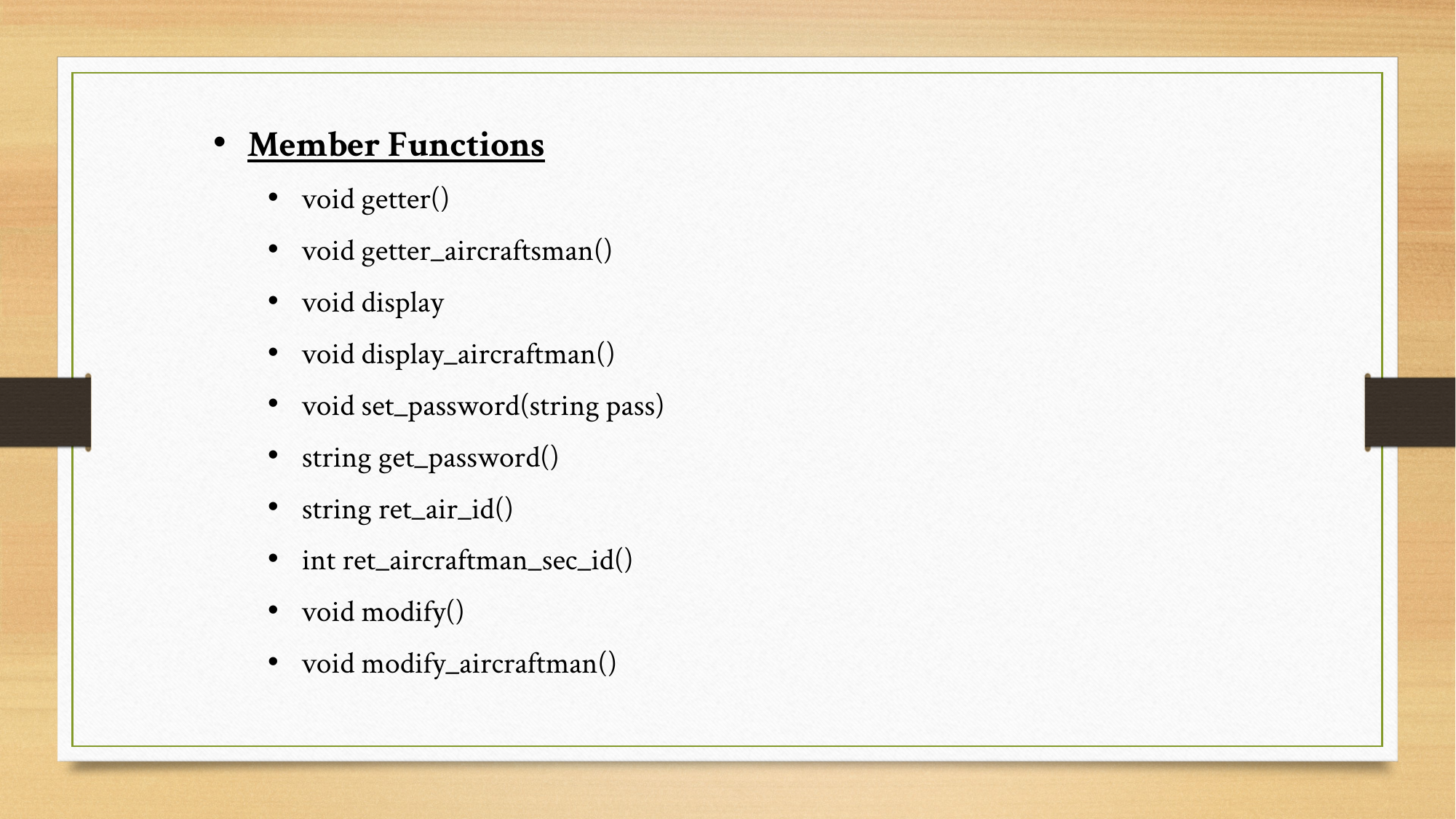

Member Functions
void getter()
void getter_aircraftsman()
void display
void display_aircraftman()
void set_password(string pass)
string get_password()
string ret_air_id()
int ret_aircraftman_sec_id()
void modify()
void modify_aircraftman()